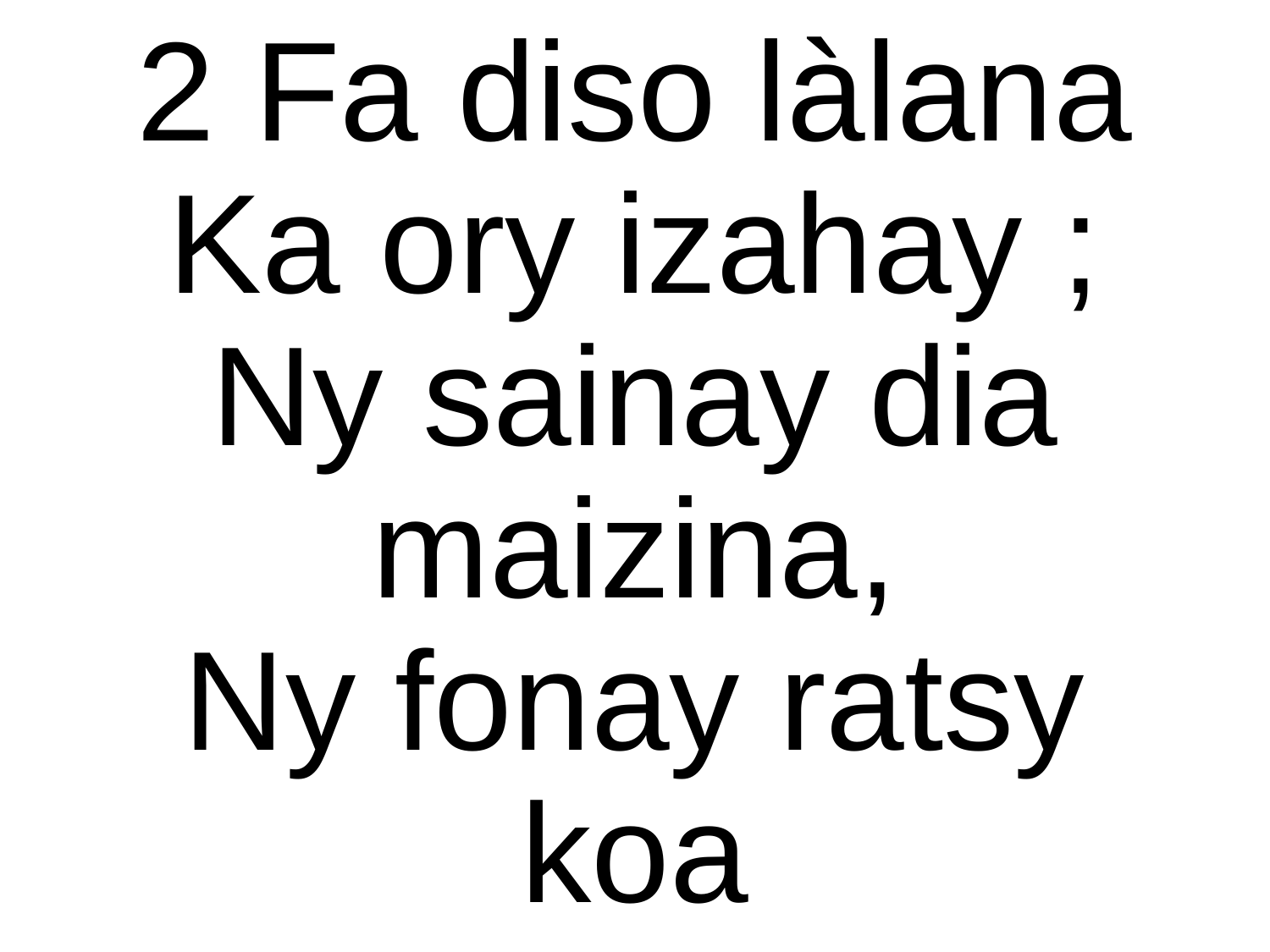

2 Fa diso làlana
Ka ory izahay ;
Ny sainay dia maizina,
Ny fonay ratsy koa